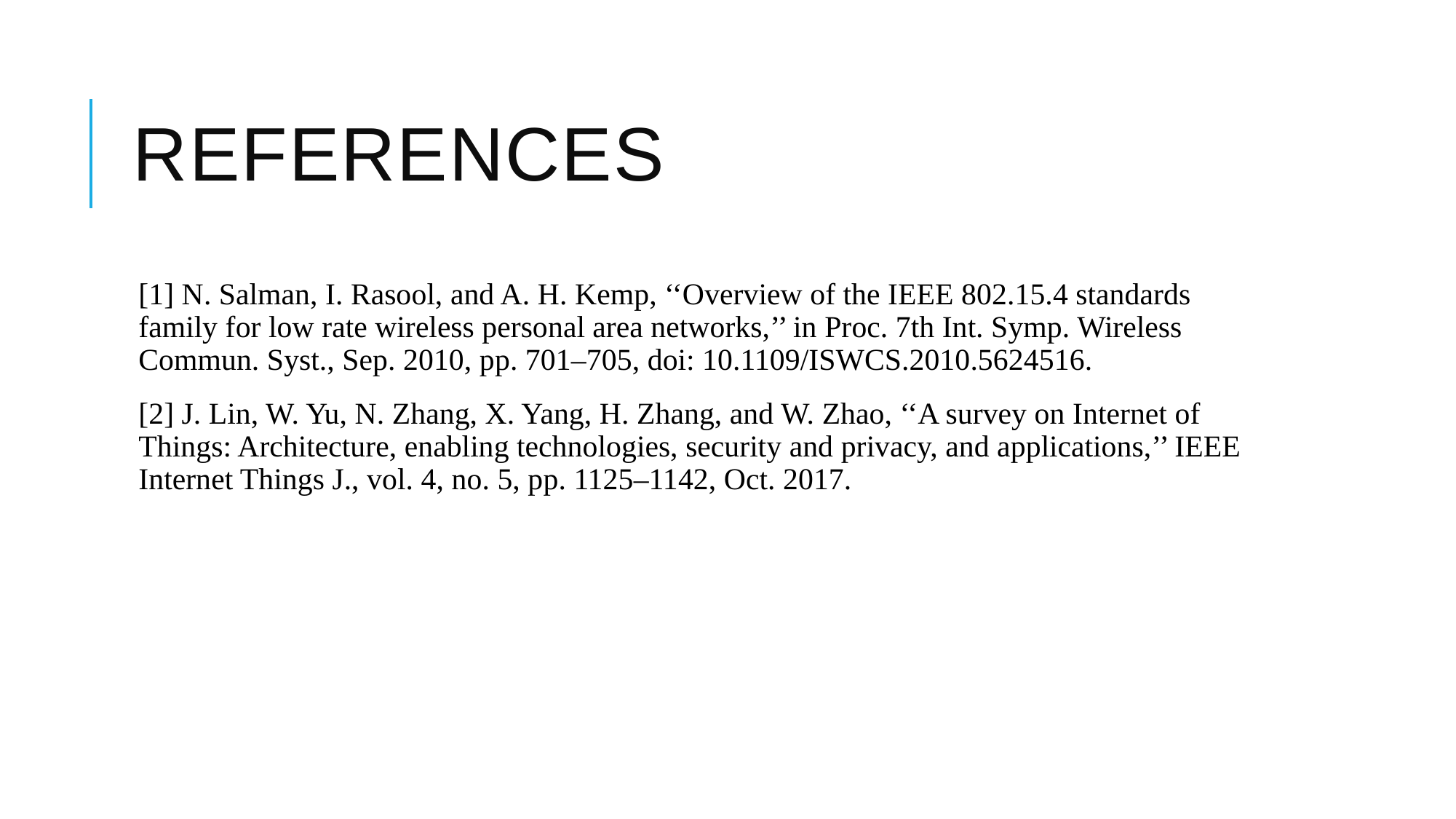

# REFERENCES
[1] N. Salman, I. Rasool, and A. H. Kemp, ‘‘Overview of the IEEE 802.15.4 standards family for low rate wireless personal area networks,’’ in Proc. 7th Int. Symp. Wireless Commun. Syst., Sep. 2010, pp. 701–705, doi: 10.1109/ISWCS.2010.5624516.
[2] J. Lin, W. Yu, N. Zhang, X. Yang, H. Zhang, and W. Zhao, ‘‘A survey on Internet of Things: Architecture, enabling technologies, security and privacy, and applications,’’ IEEE Internet Things J., vol. 4, no. 5, pp. 1125–1142, Oct. 2017.